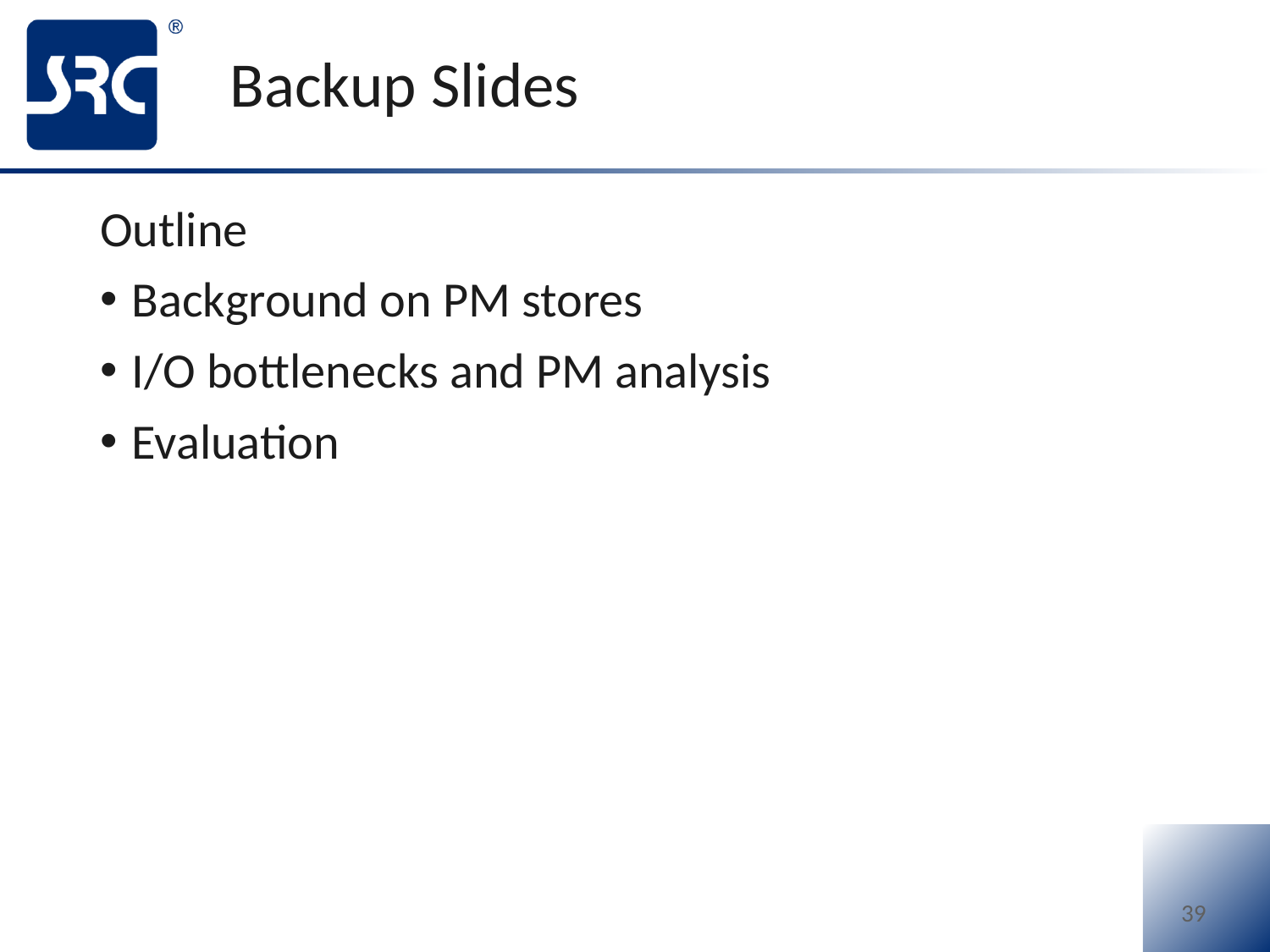

# Backup Slides
Outline
Background on PM stores
I/O bottlenecks and PM analysis
Evaluation